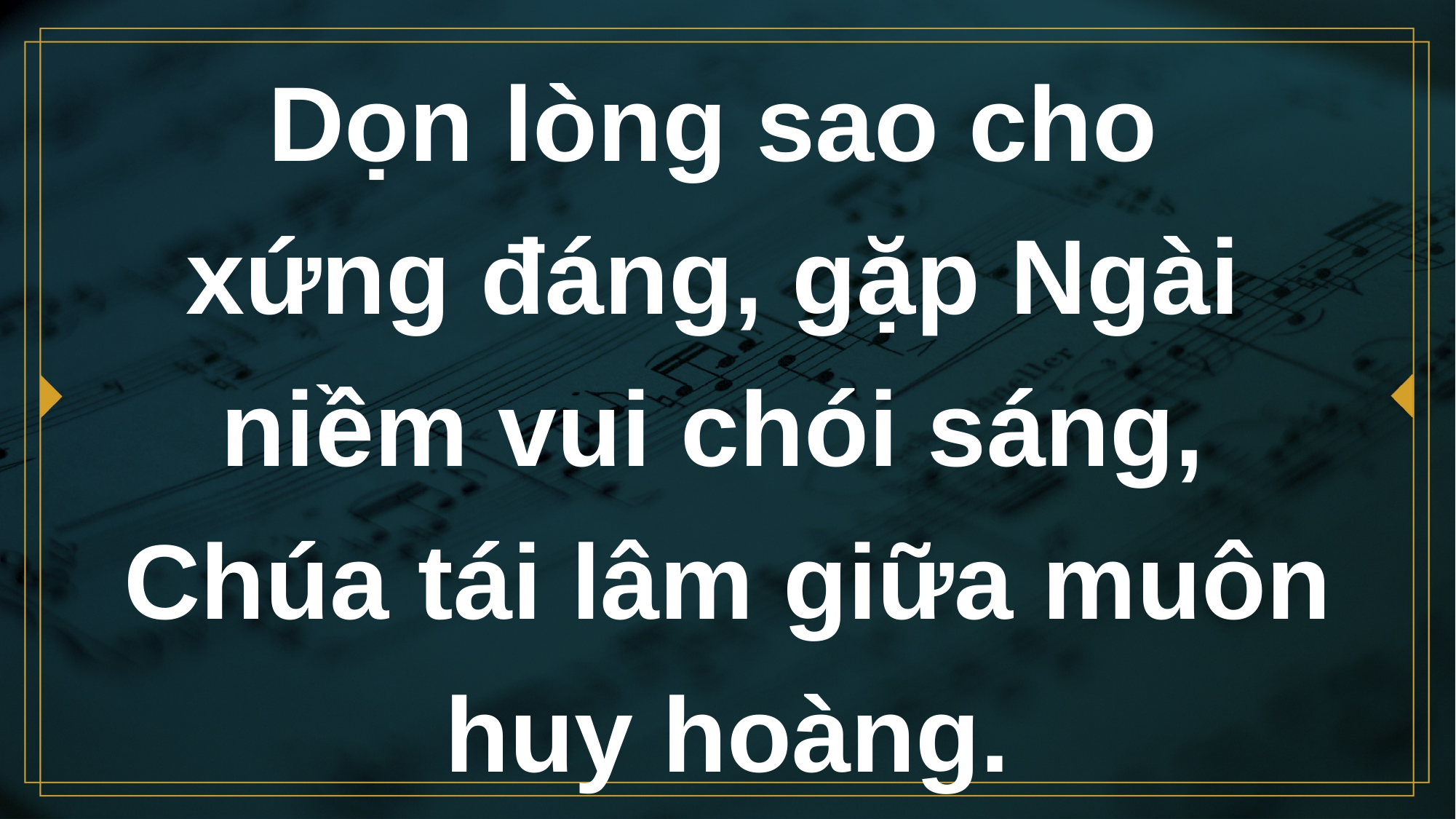

# Dọn lòng sao cho xứng đáng, gặp Ngài niềm vui chói sáng, Chúa tái lâm giữa muôn huy hoàng.